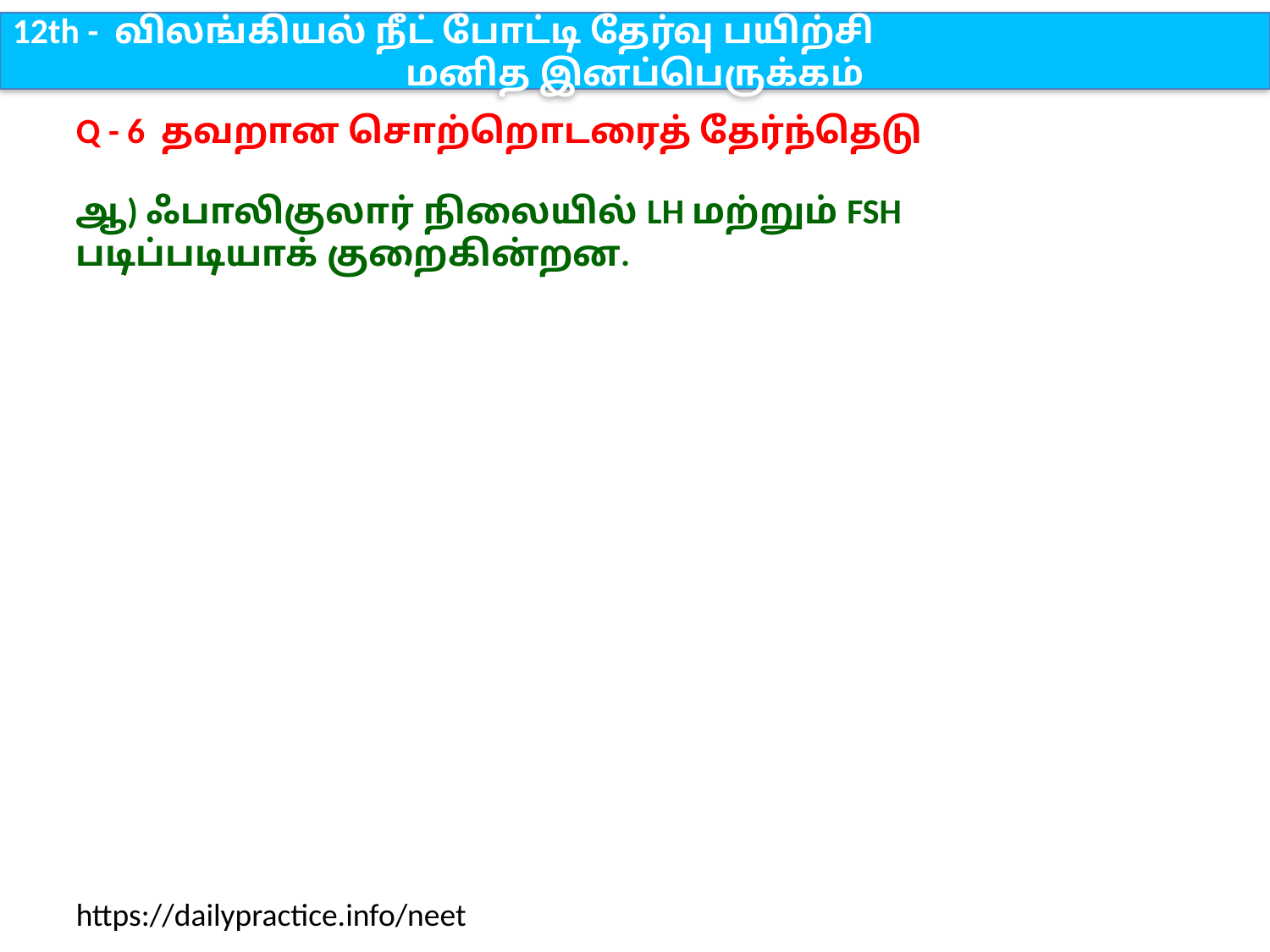

12th -  விலங்கியல் நீட் போட்டி தேர்வு பயிற்சி
மனித இனப்பெருக்கம்

Q - 6  தவறான சொற்றொடரைத் தேர்ந்தெடு

ஆ) ஃபாலிகுலார் நிலையில் LH மற்றும் FSH படிப்படியாக் குறைகின்றன.
https://dailypractice.info/neet